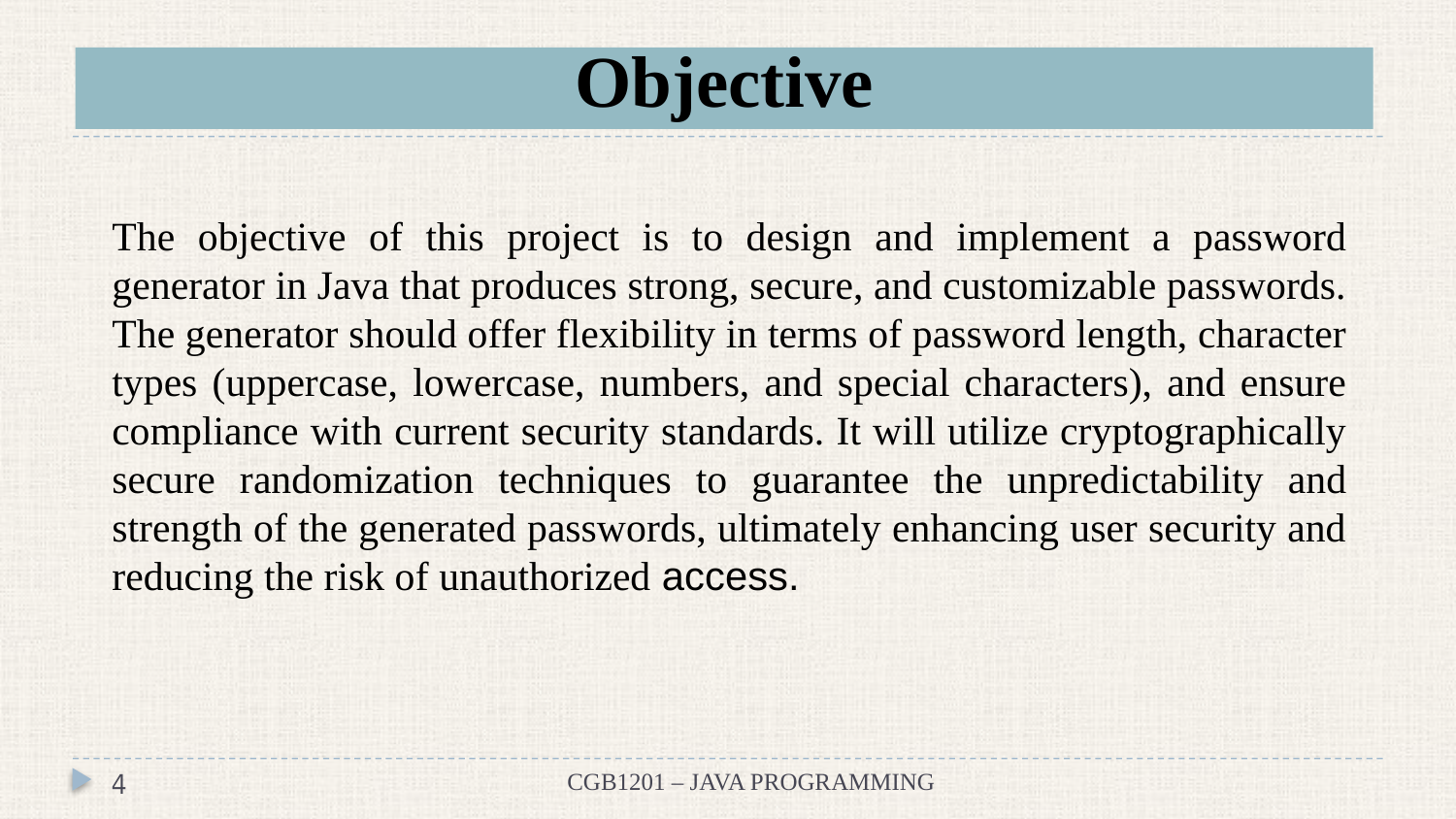

# Objective
The objective of this project is to design and implement a password generator in Java that produces strong, secure, and customizable passwords. The generator should offer flexibility in terms of password length, character types (uppercase, lowercase, numbers, and special characters), and ensure compliance with current security standards. It will utilize cryptographically secure randomization techniques to guarantee the unpredictability and strength of the generated passwords, ultimately enhancing user security and reducing the risk of unauthorized access.

4
CGB1201 – JAVA PROGRAMMING